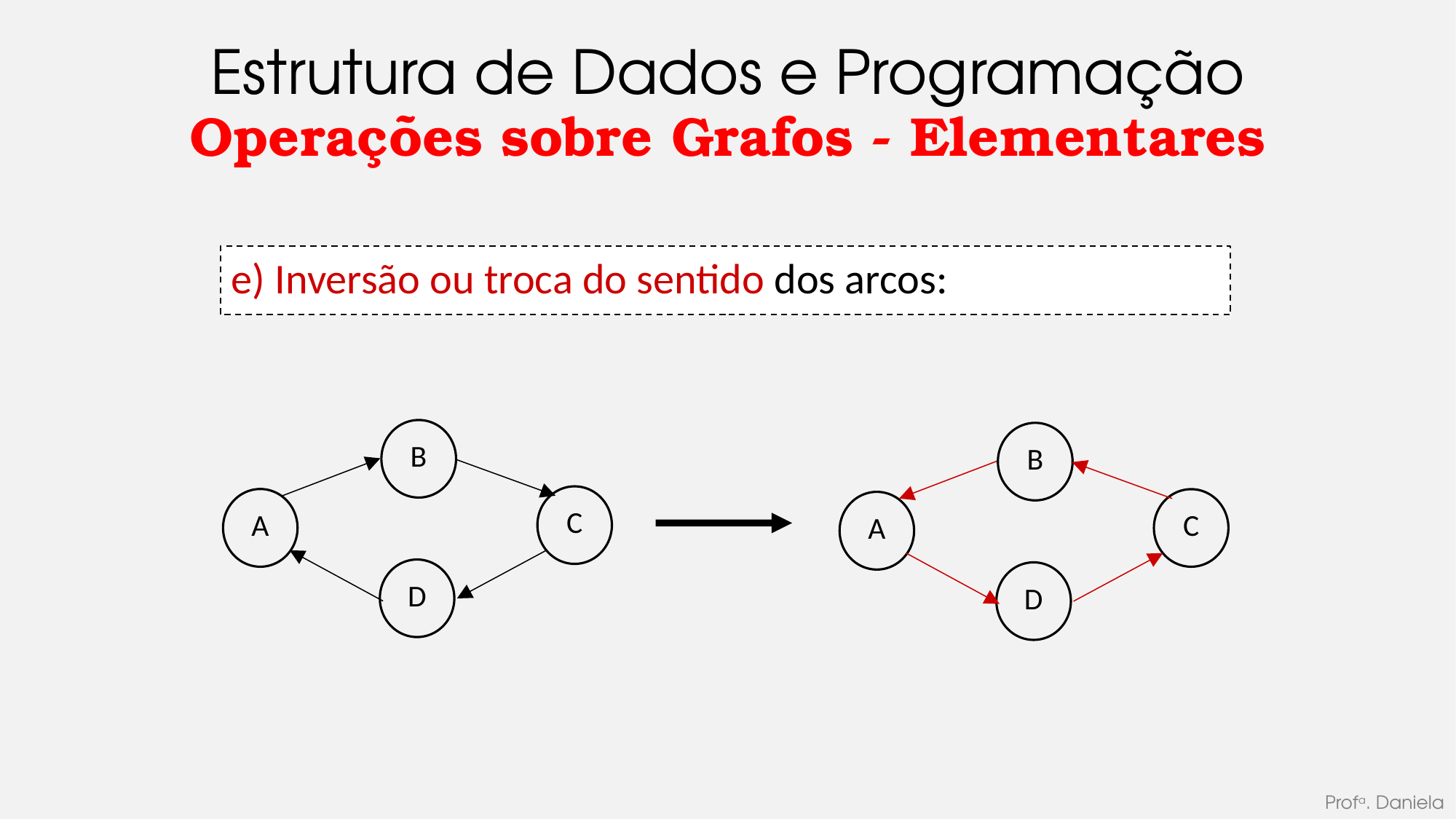

Estrutura de Dados e Programação

Operações sobre Grafos - Elementares

e) Inversão ou troca do sentido dos arcos:
B
B

C
A
C
A

D
D
Profa. Daniela